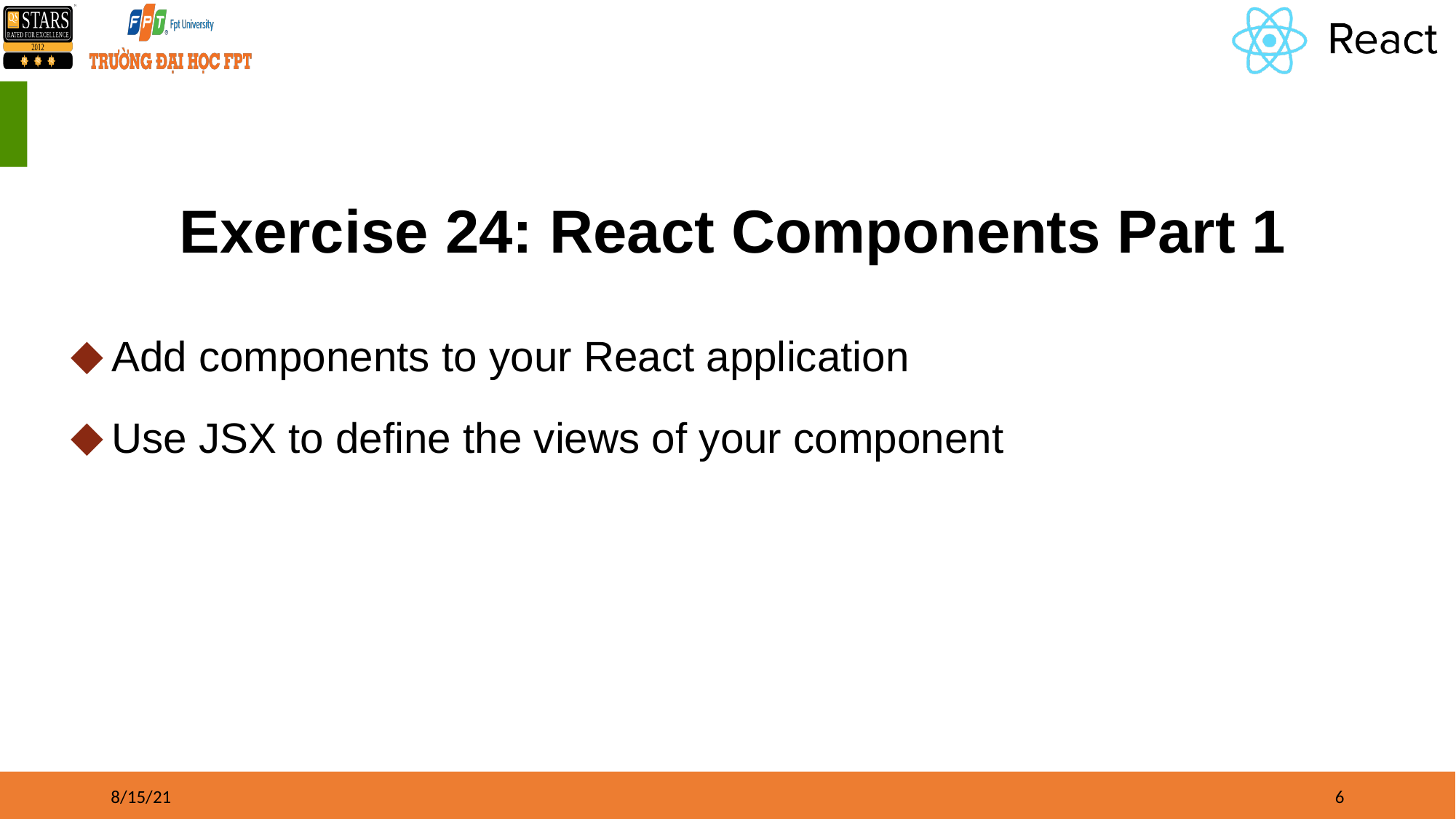

# Exercise 24: React Components Part 1
Add components to your React application
Use JSX to define the views of your component
8/15/21
6